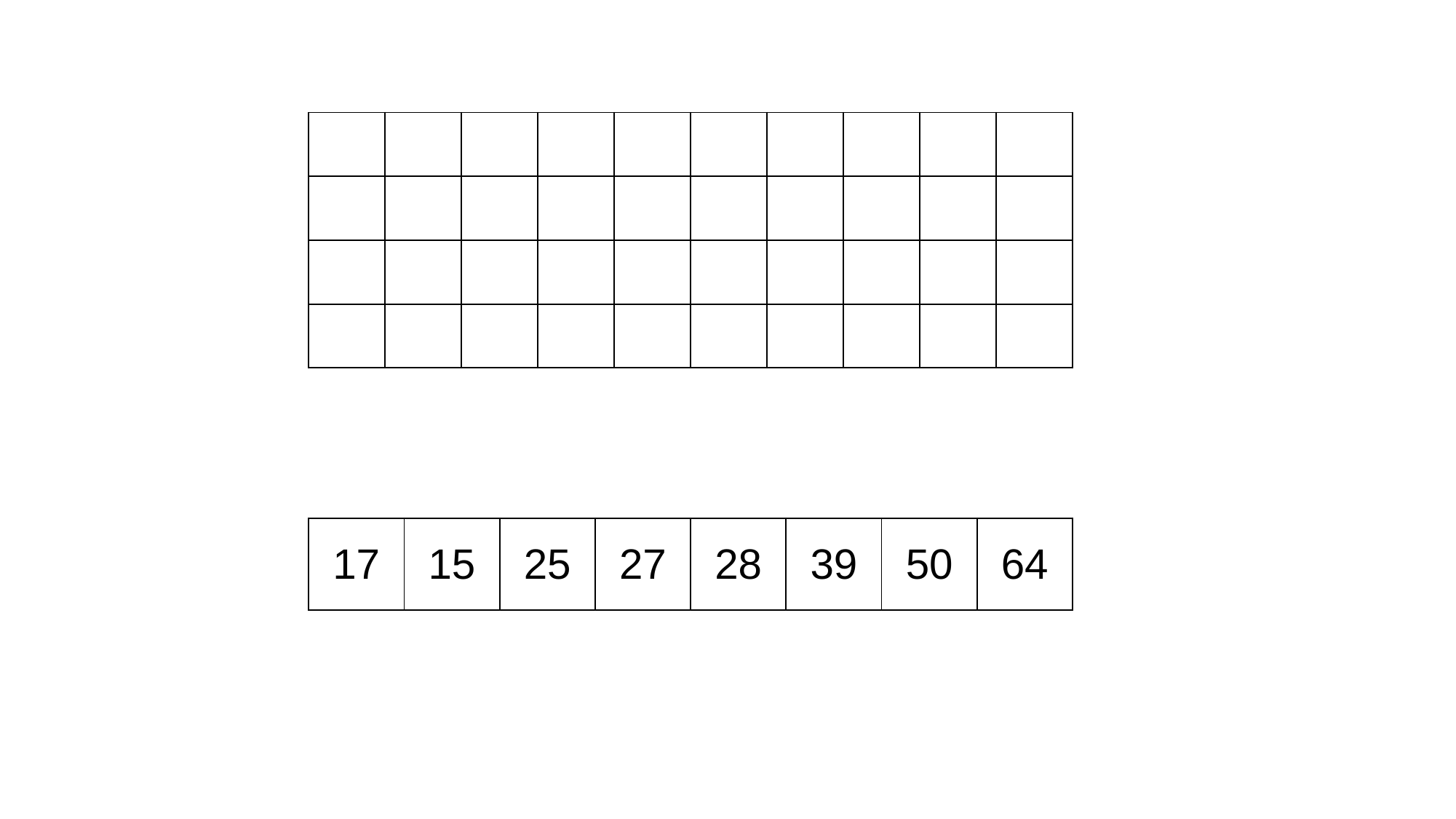

|  |  |  |  |  |  |  |  |  |  |
| --- | --- | --- | --- | --- | --- | --- | --- | --- | --- |
|  |  |  |  |  |  |  |  |  |  |
|  |  |  |  |  |  |  |  |  |  |
|  |  |  |  |  |  |  |  |  |  |
| 17 | 15 | 25 | 27 | 28 | 39 | 50 | 64 |
| --- | --- | --- | --- | --- | --- | --- | --- |